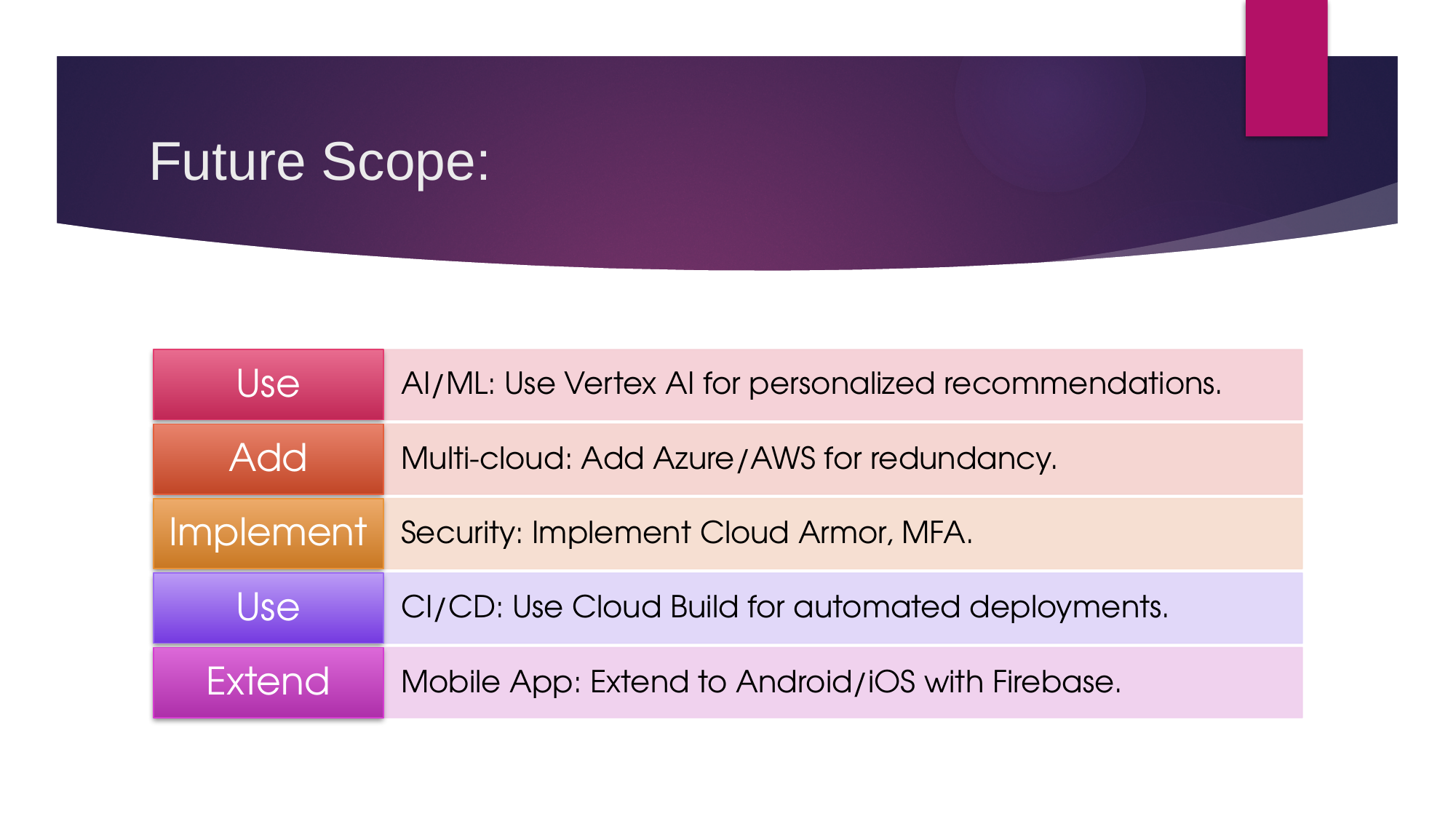

# Future Scope:
AI/ML: Use Vertex AI for personalized recommendations.
Use
Multi-cloud: Add Azure/AWS for redundancy.
Add
Security: Implement Cloud Armor, MFA.
Implement
CI/CD: Use Cloud Build for automated deployments.
Use
Mobile App: Extend to Android/iOS with Firebase.
Extend